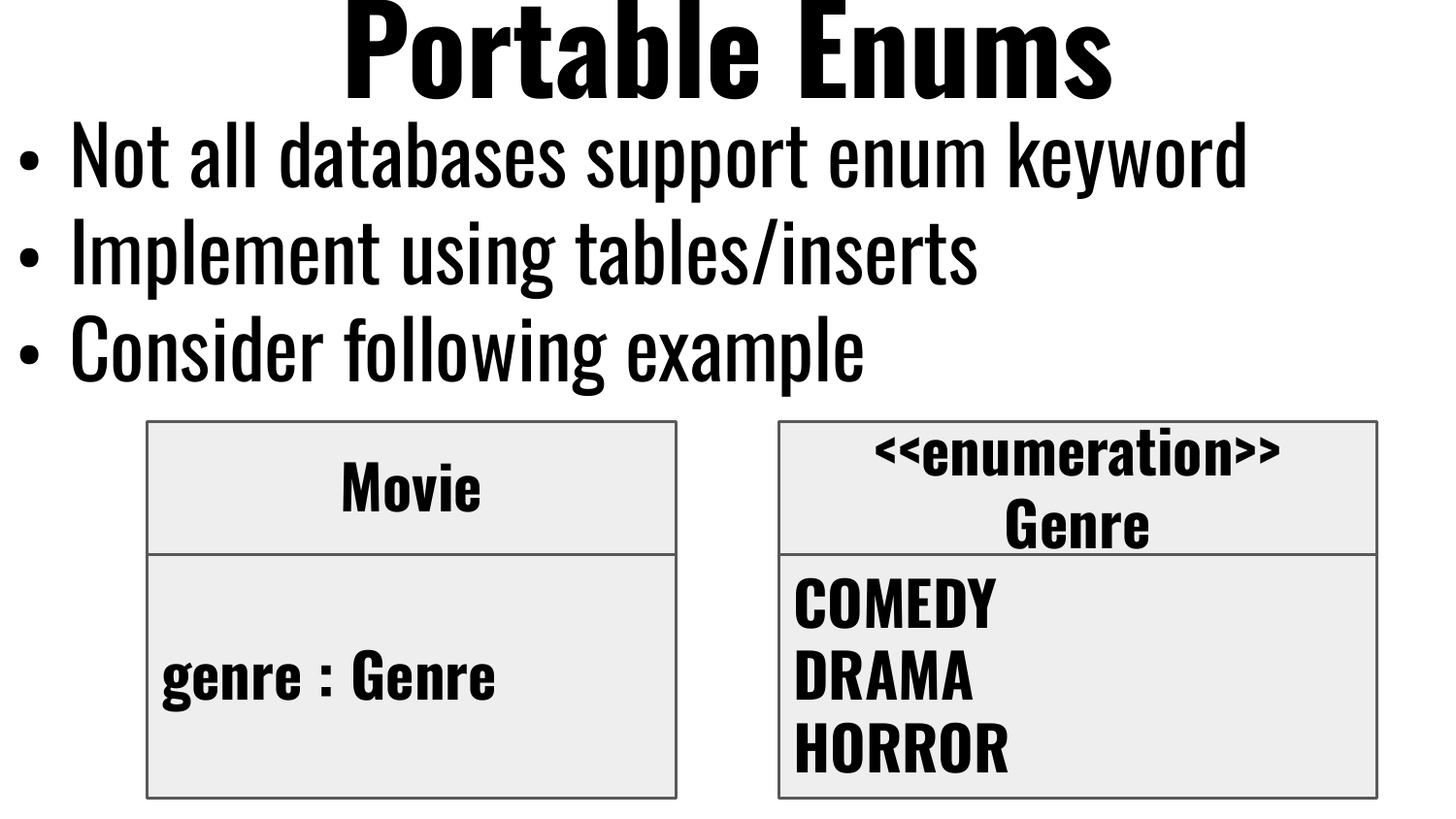

# Portable Enums
Not all databases support enum keyword
Implement using tables/inserts
Consider following example
Movie
<<enumeration>>
Genre
genre : Genre
COMEDY
DRAMA
HORROR